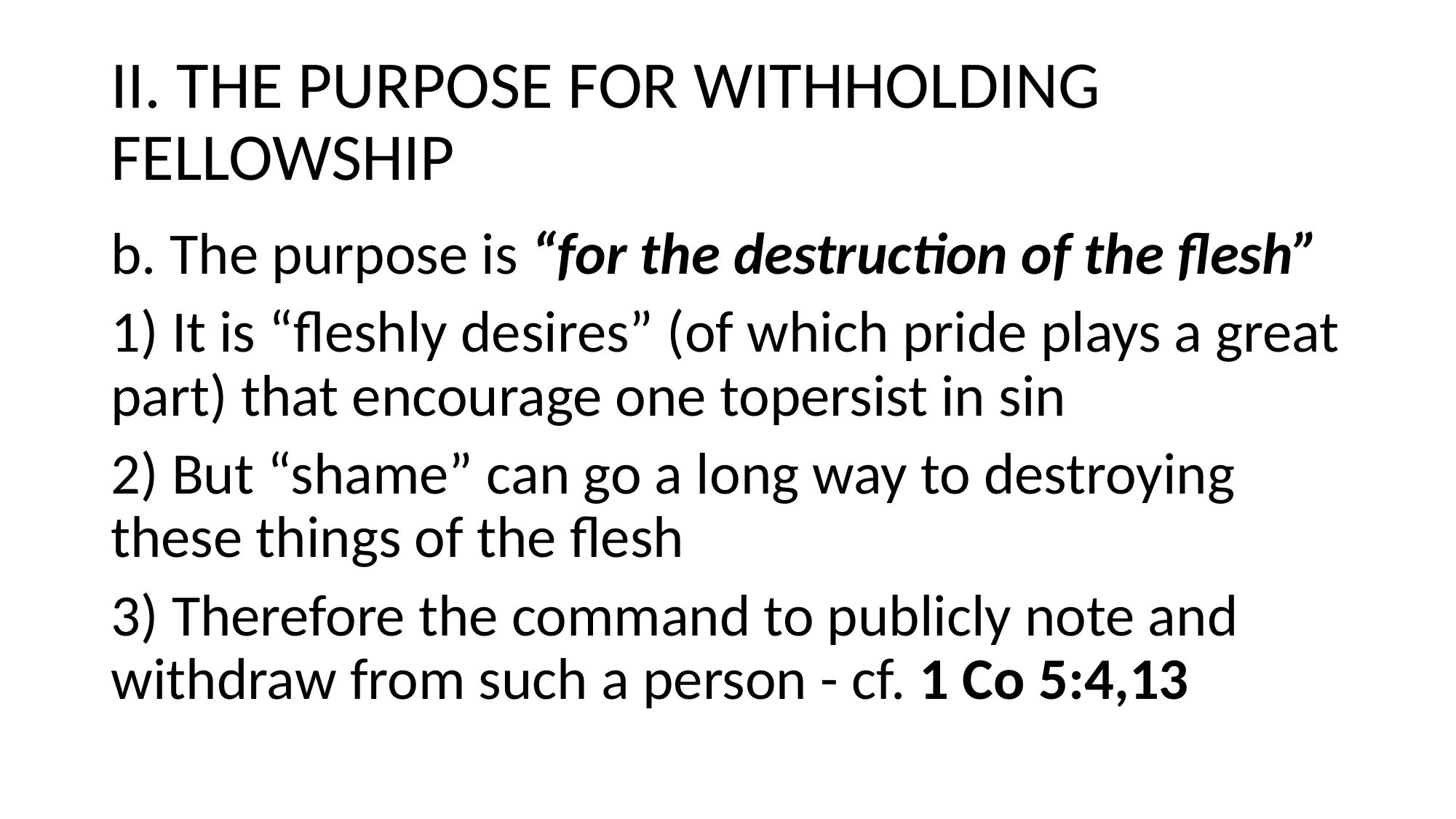

# II. THE PURPOSE FOR WITHHOLDING FELLOWSHIP
b. The purpose is “for the destruction of the flesh”
1) It is “fleshly desires” (of which pride plays a great part) that encourage one topersist in sin
2) But “shame” can go a long way to destroying these things of the flesh
3) Therefore the command to publicly note and withdraw from such a person - cf. 1 Co 5:4,13